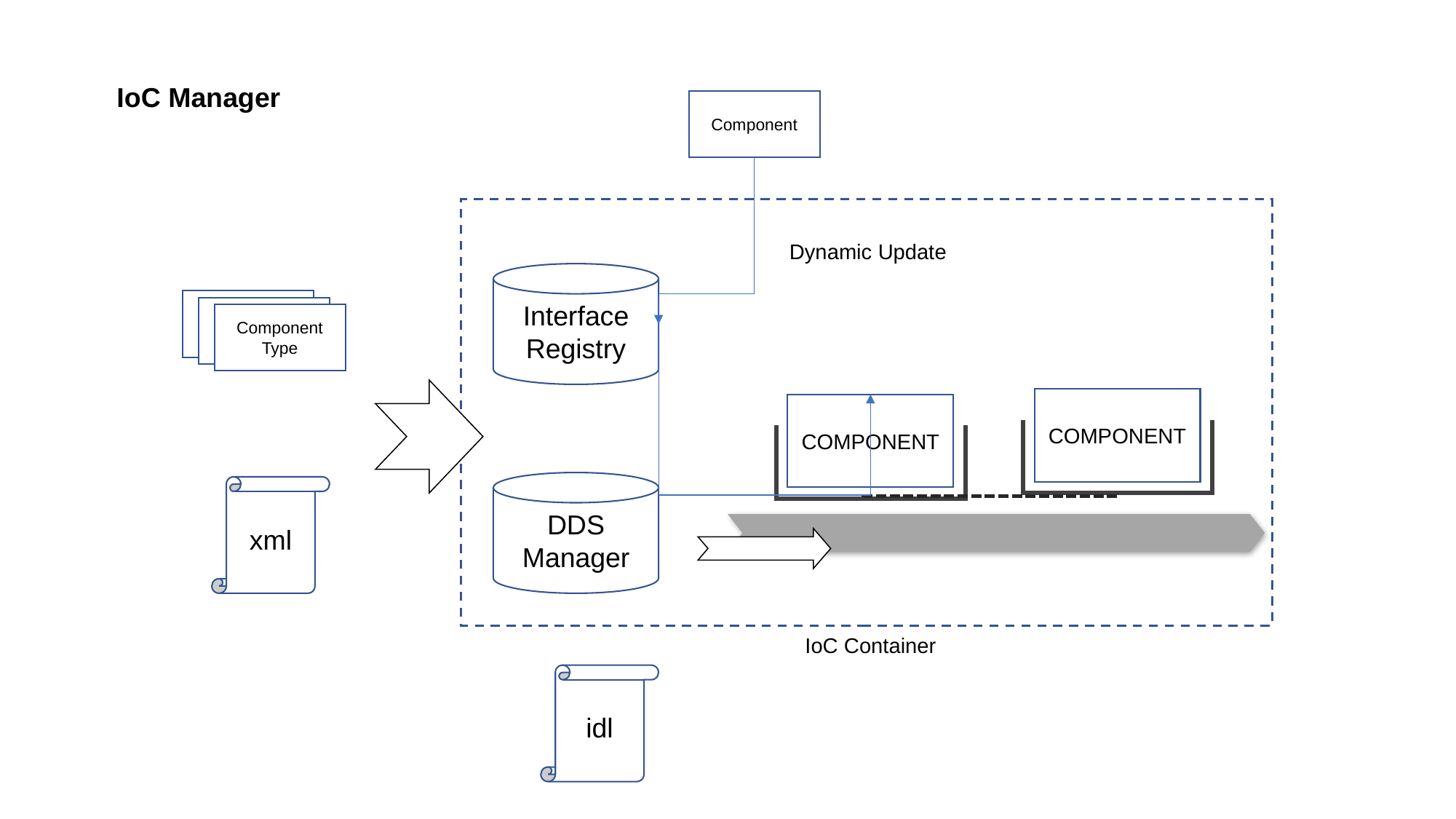

IoC Manager
Component

Dynamic Update
Interface
Registry

Component
Type

COMPONENT

COMPONENT
DDS
Manager
xml

IoC Container
idl